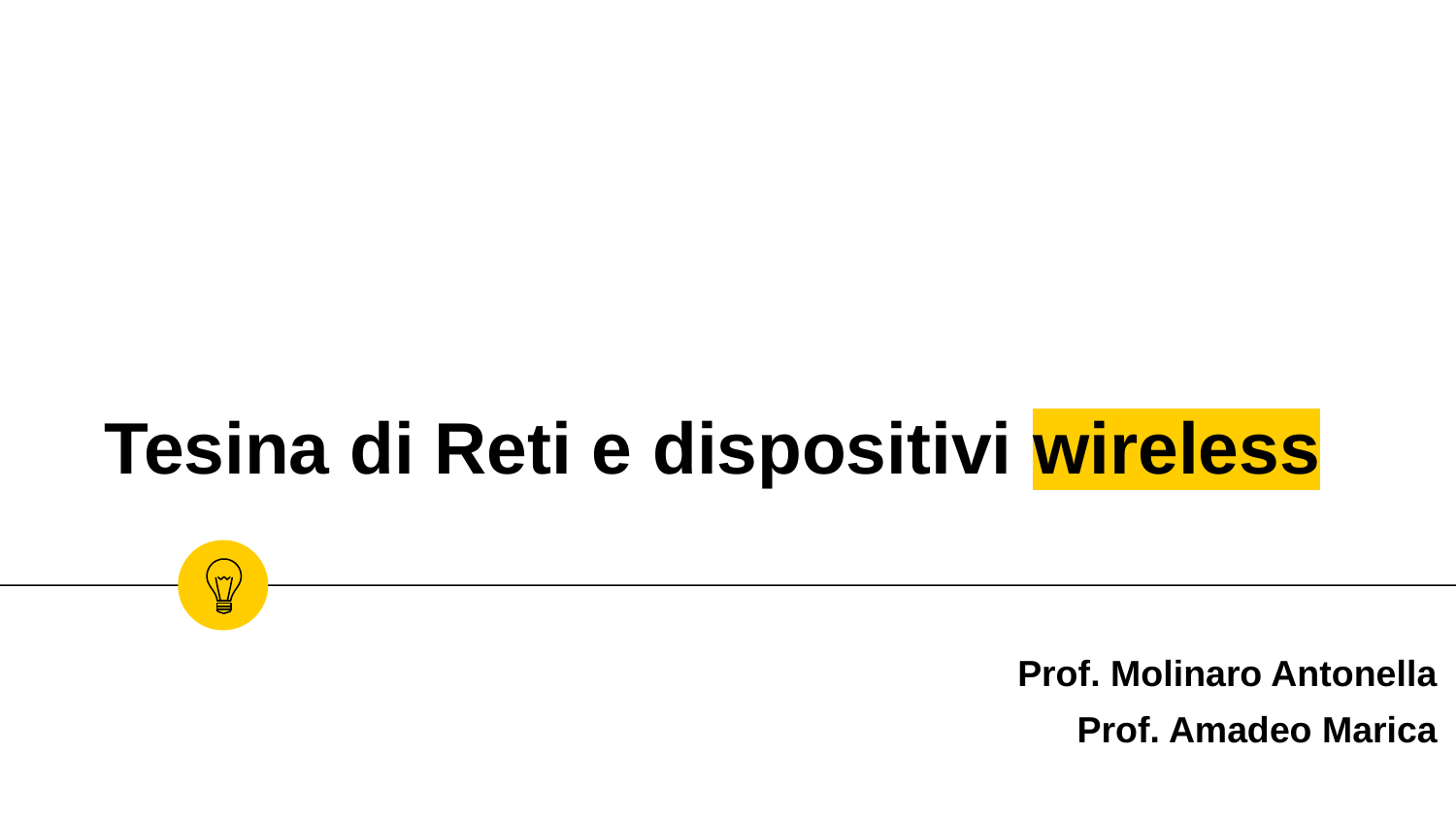

# Tesina di Reti e dispositivi wireless

Prof. Molinaro Antonella
Prof. Amadeo Marica